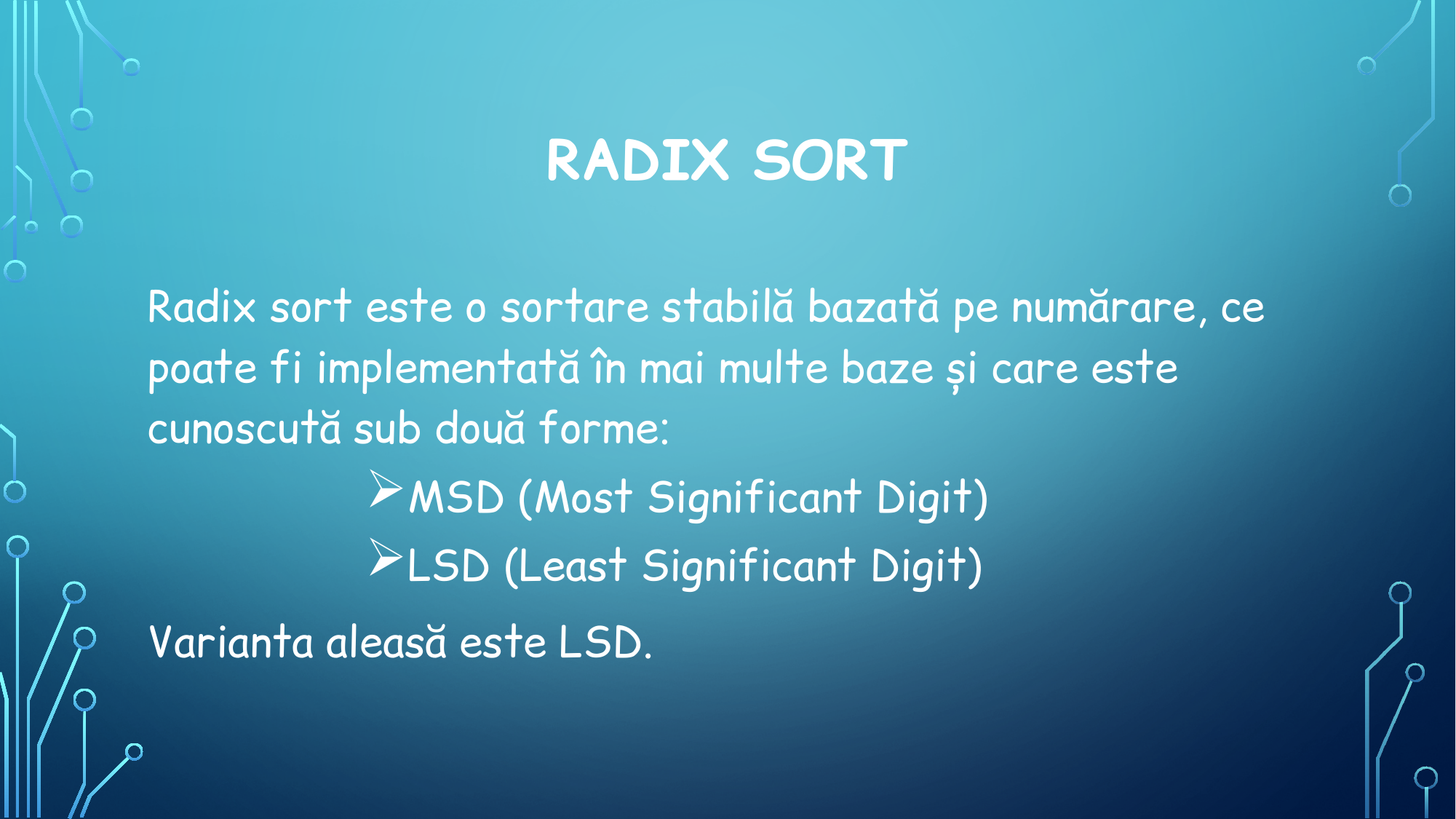

# Radix Sort
Radix sort este o sortare stabilă bazată pe numărare, ce poate fi implementată în mai multe baze și care este cunoscută sub două forme:
MSD (Most Significant Digit)
LSD (Least Significant Digit)
Varianta aleasă este LSD.